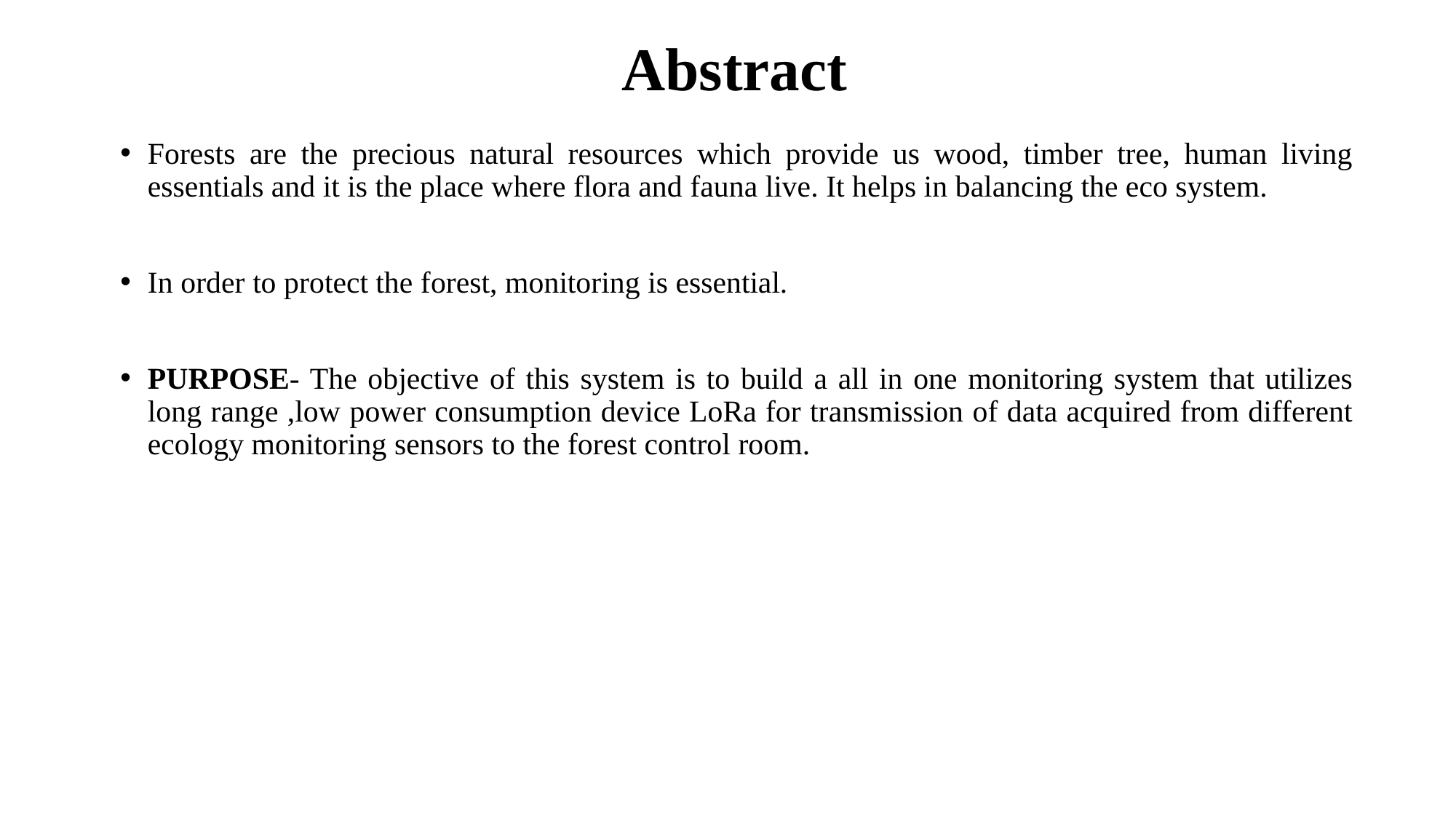

# Abstract
Forests are the precious natural resources which provide us wood, timber tree, human living essentials and it is the place where flora and fauna live. It helps in balancing the eco system.

In order to protect the forest, monitoring is essential.

PURPOSE- The objective of this system is to build a all in one monitoring system that utilizes long range ,low power consumption device LoRa for transmission of data acquired from different ecology monitoring sensors to the forest control room.